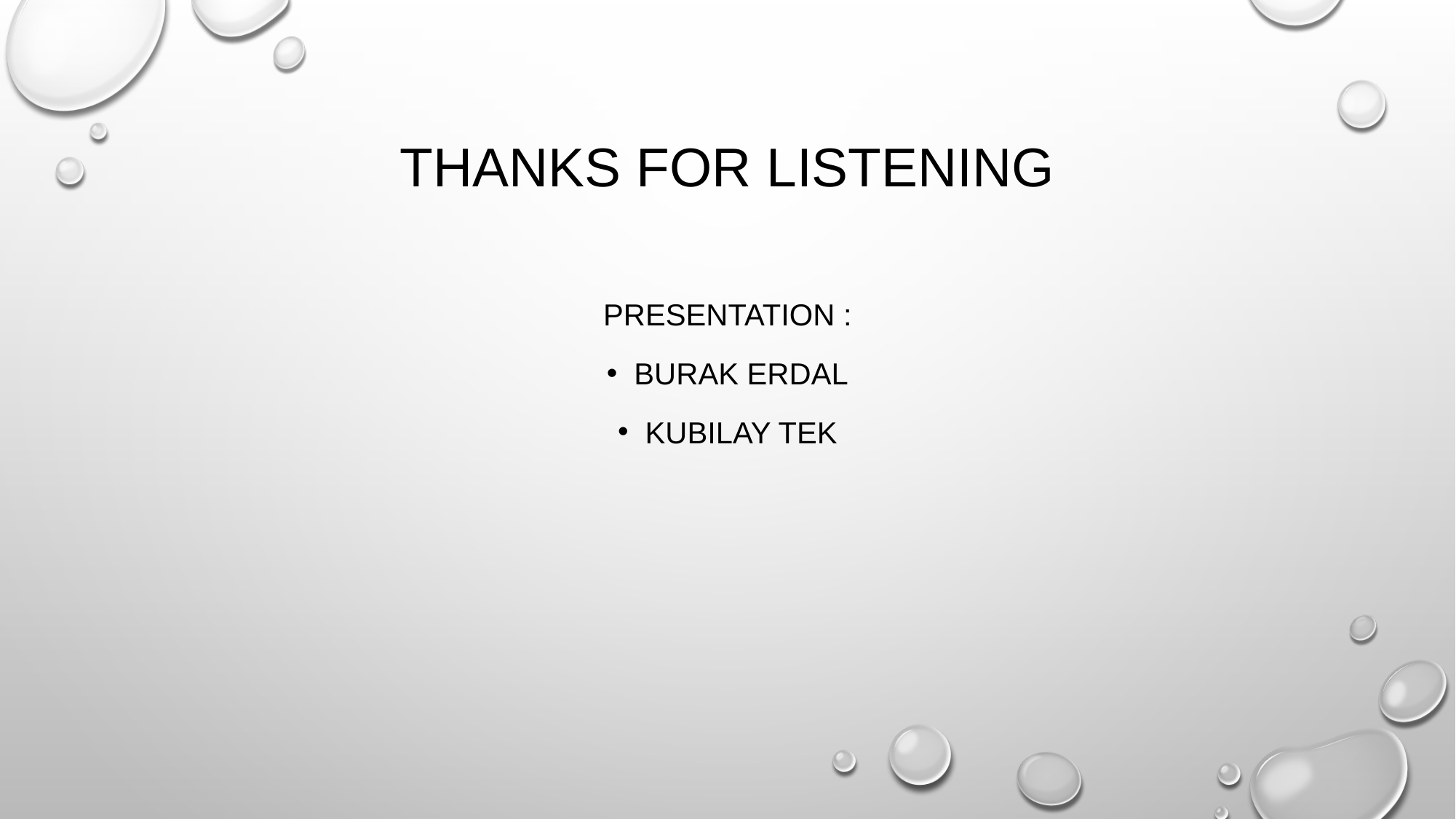

# Thanks for lıstenıng
Presentatıon :
Burak Erdal
Kubılay tek